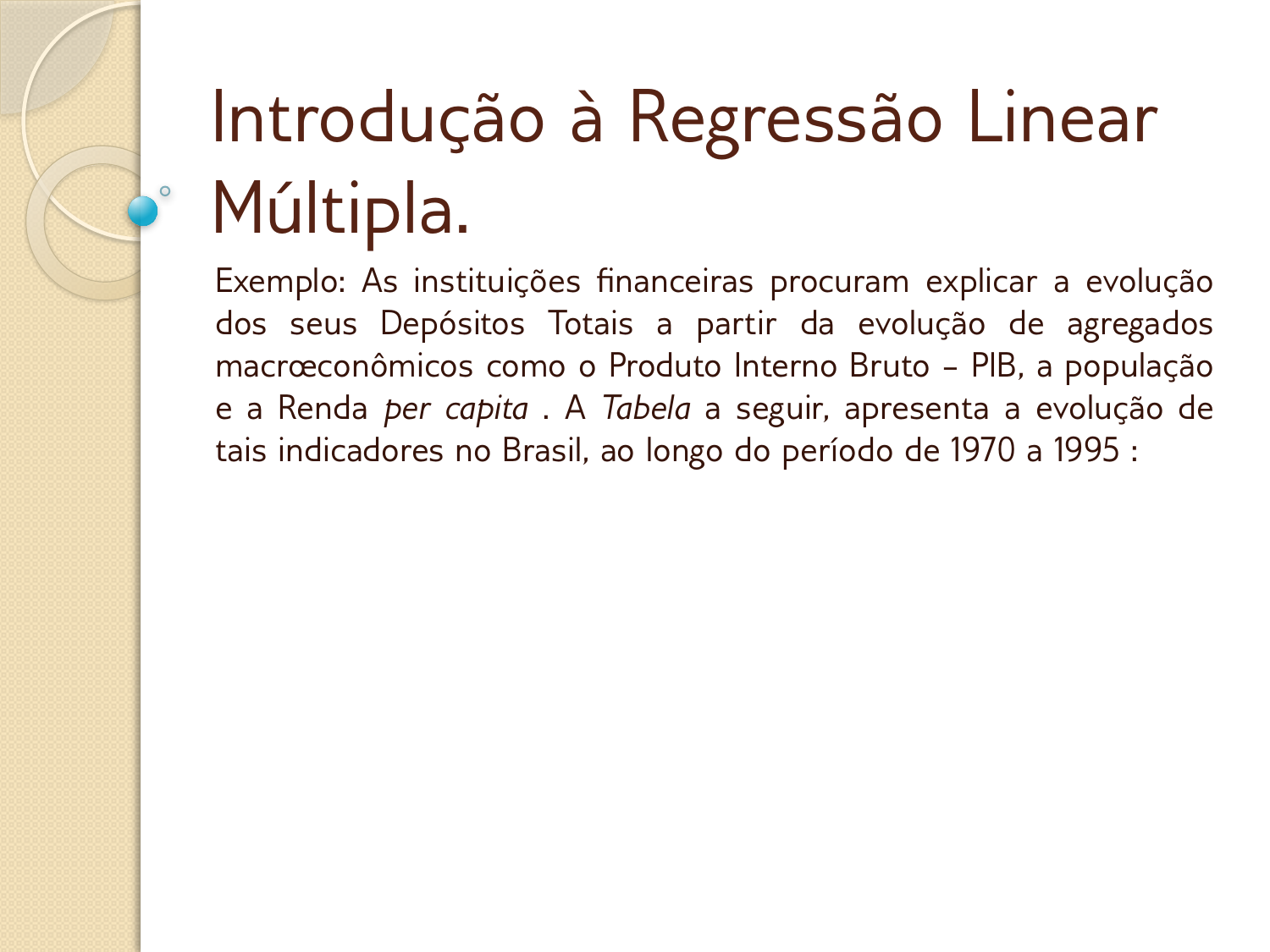

# Introdução à Regressão Linear Múltipla.
Exemplo: As instituições financeiras procuram explicar a evolução dos seus Depósitos Totais a partir da evolução de agregados macroeconômicos como o Produto Interno Bruto – PIB, a população e a Renda per capita . A Tabela a seguir, apresenta a evolução de tais indicadores no Brasil, ao longo do período de 1970 a 1995 :